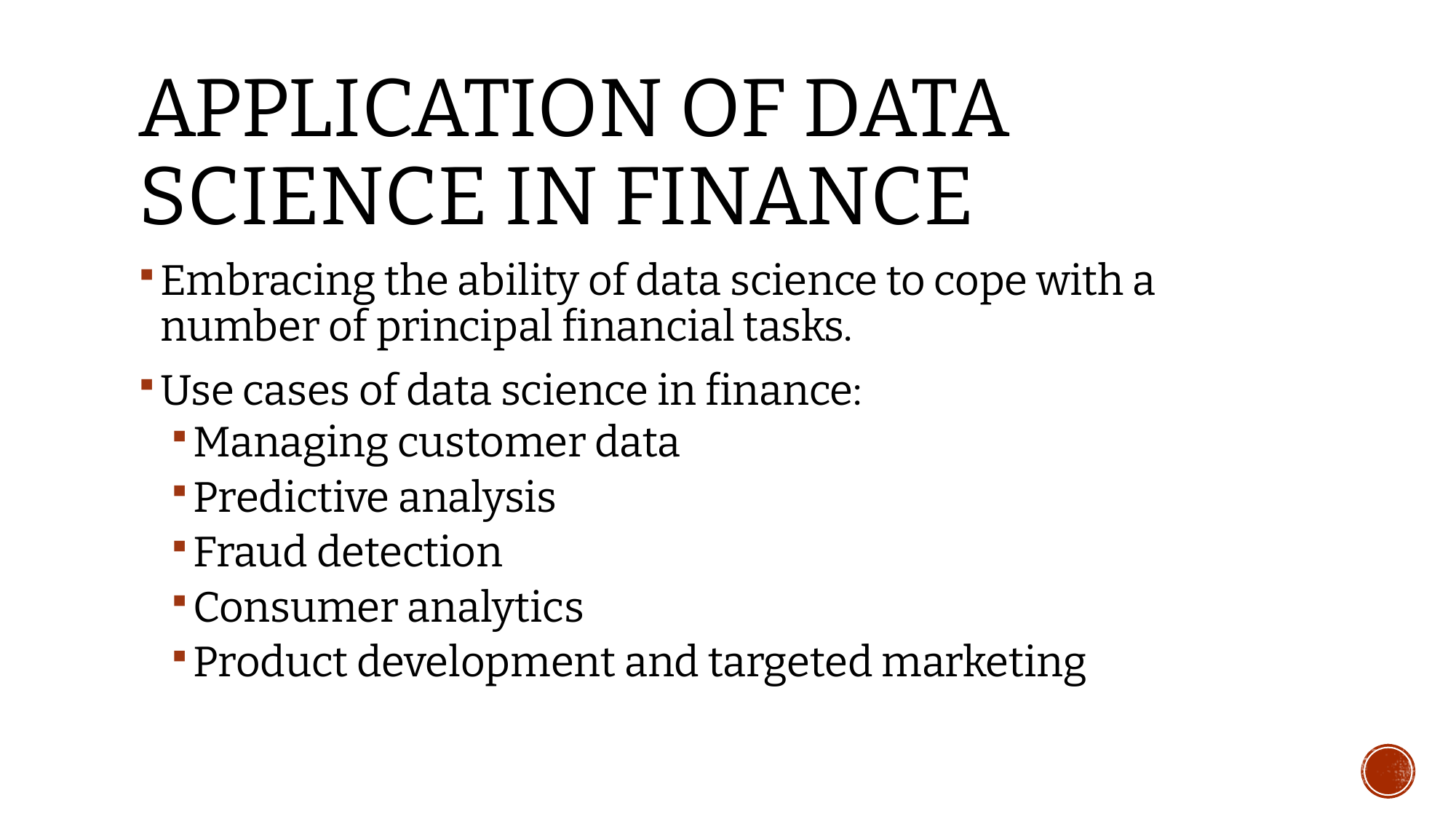

# Application of Data science in Finance
Embracing the ability of data science to cope with a number of principal financial tasks.
Use cases of data science in finance:
Managing customer data
Predictive analysis
Fraud detection
Consumer analytics
Product development and targeted marketing